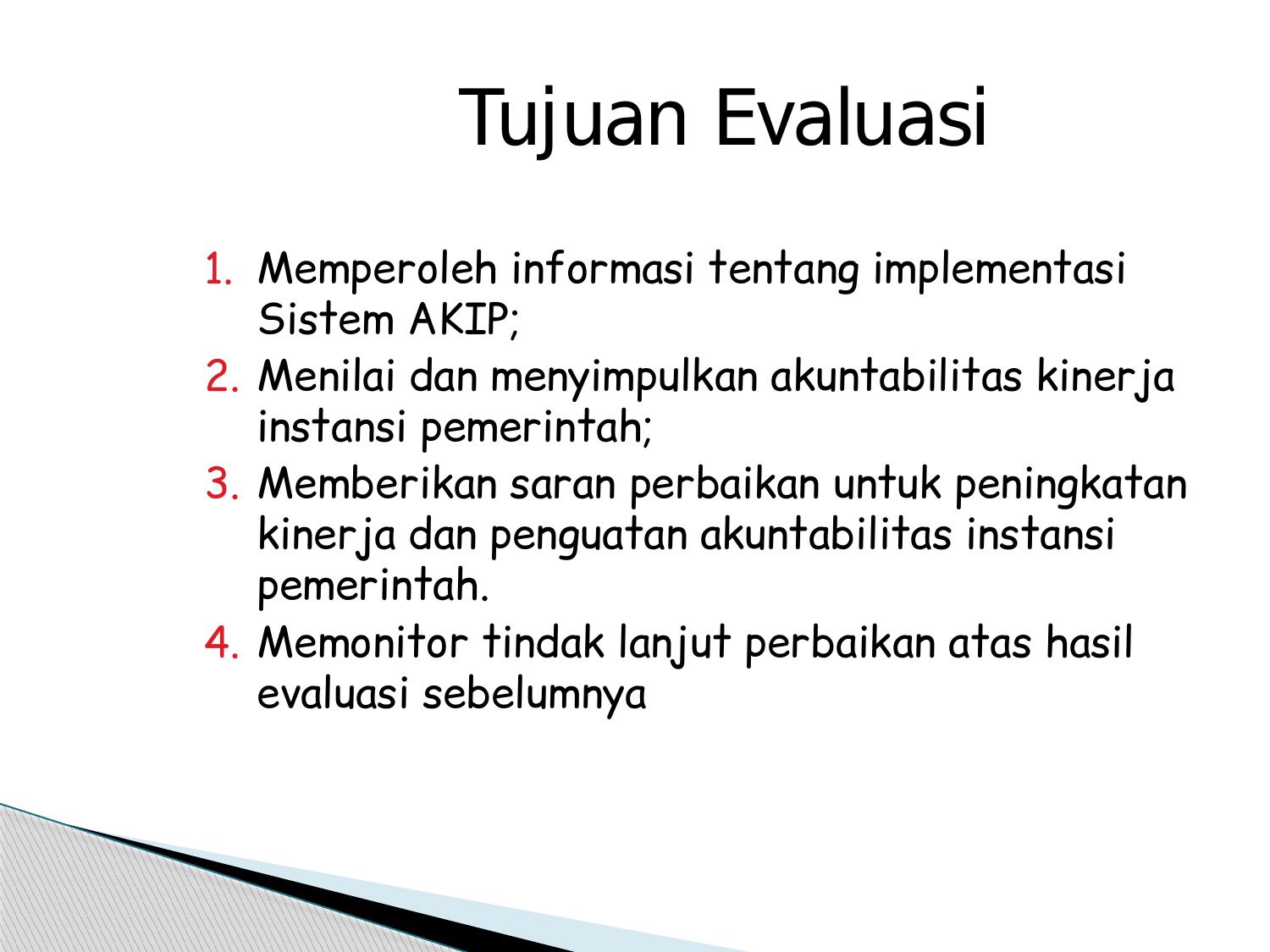

Tujuan Evaluasi
Memperoleh informasi tentang implementasi Sistem AKIP;
Menilai dan menyimpulkan akuntabilitas kinerja instansi pemerintah;
Memberikan saran perbaikan untuk peningkatan kinerja dan penguatan akuntabilitas instansi pemerintah.
Memonitor tindak lanjut perbaikan atas hasil evaluasi sebelumnya